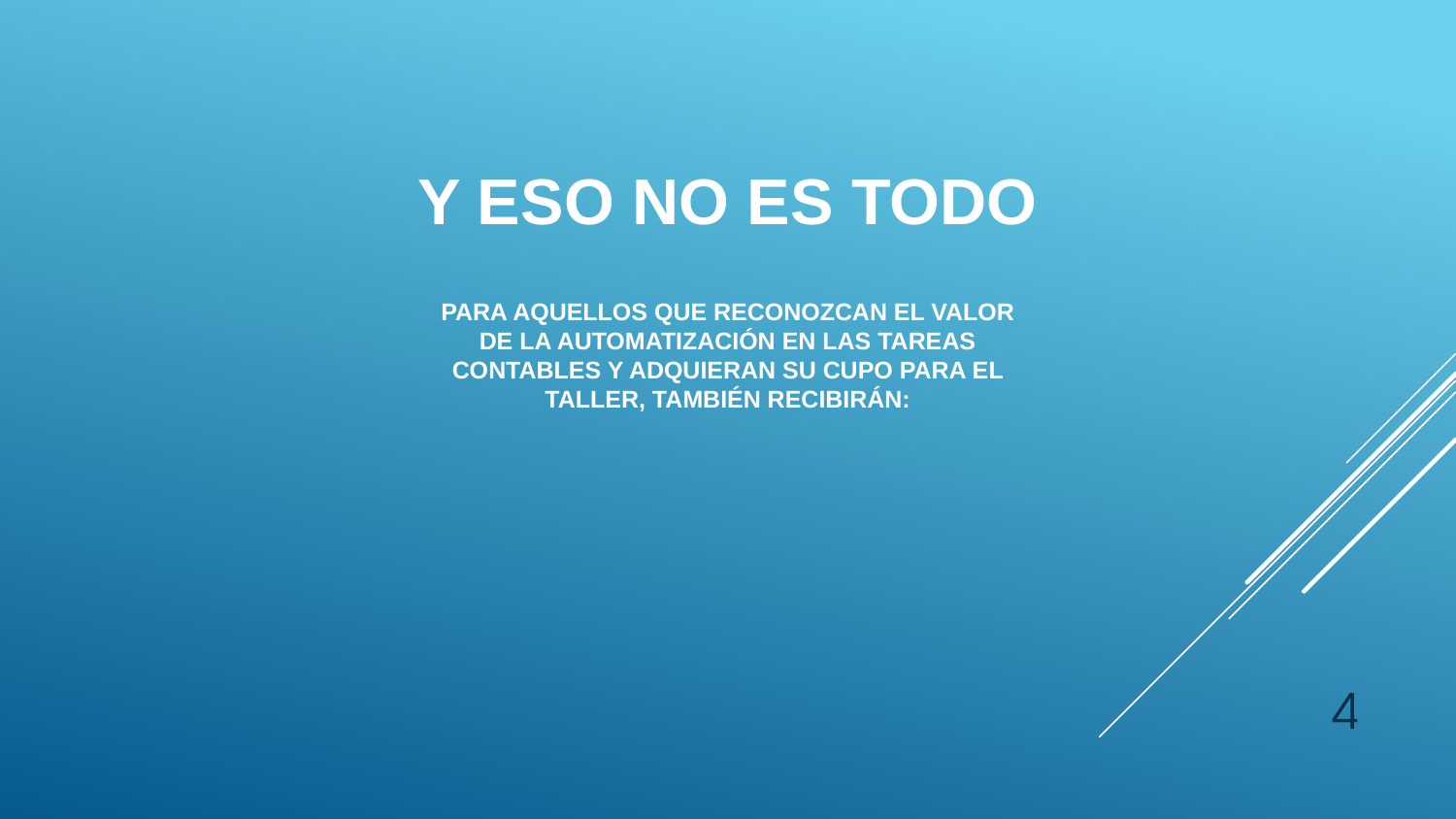

Y ESO NO ES TODO
PARA AQUELLOS QUE RECONOZCAN EL VALOR DE LA AUTOMATIZACIÓN EN LAS TAREAS CONTABLES Y ADQUIERAN SU CUPO PARA EL TALLER, TAMBIÉN RECIBIRÁN:
4